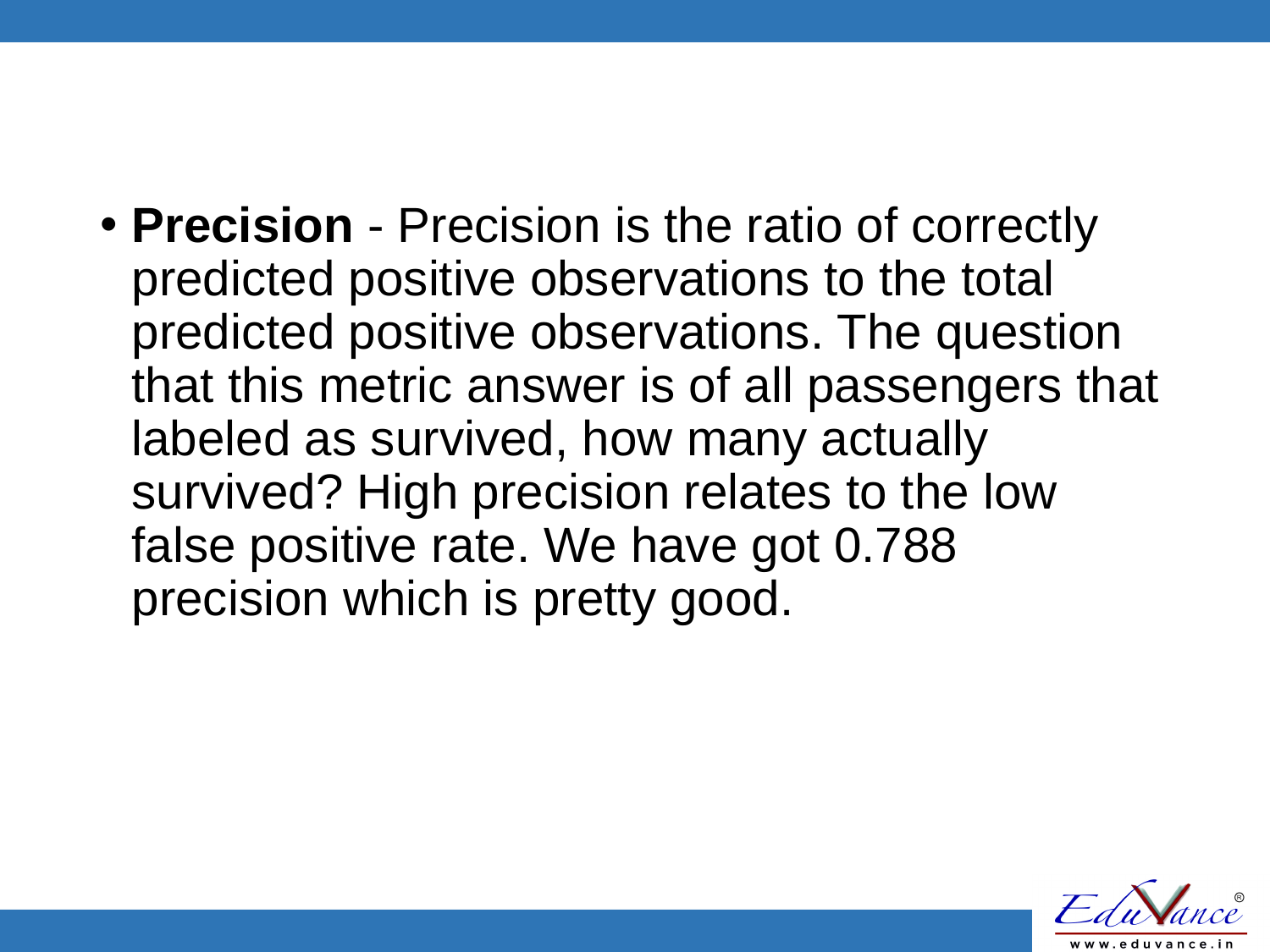

#
Precision - Precision is the ratio of correctly predicted positive observations to the total predicted positive observations. The question that this metric answer is of all passengers that labeled as survived, how many actually survived? High precision relates to the low false positive rate. We have got 0.788 precision which is pretty good.